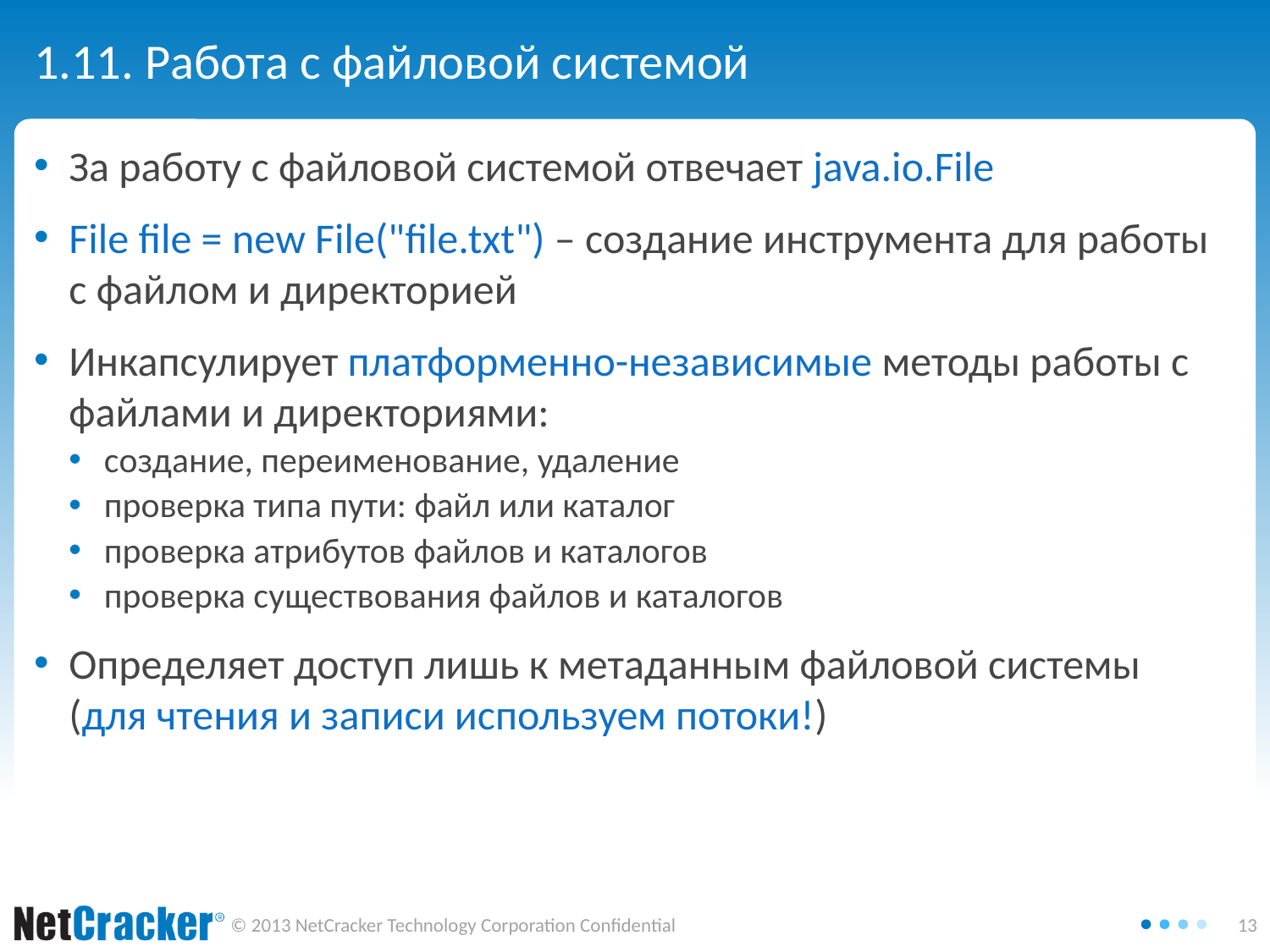

# 1.11. Работа с файловой системой
За работу с файловой системой отвечает java.io.File
File file = new File("file.txt") – создание инструмента для работы с файлом и директорией
Инкапсулирует платформенно-независимые методы работы с файлами и директориями:
создание, переименование, удаление
проверка типа пути: файл или каталог
проверка атрибутов файлов и каталогов
проверка существования файлов и каталогов
Определяет доступ лишь к метаданным файловой системы
(для чтения и записи используем потоки!)